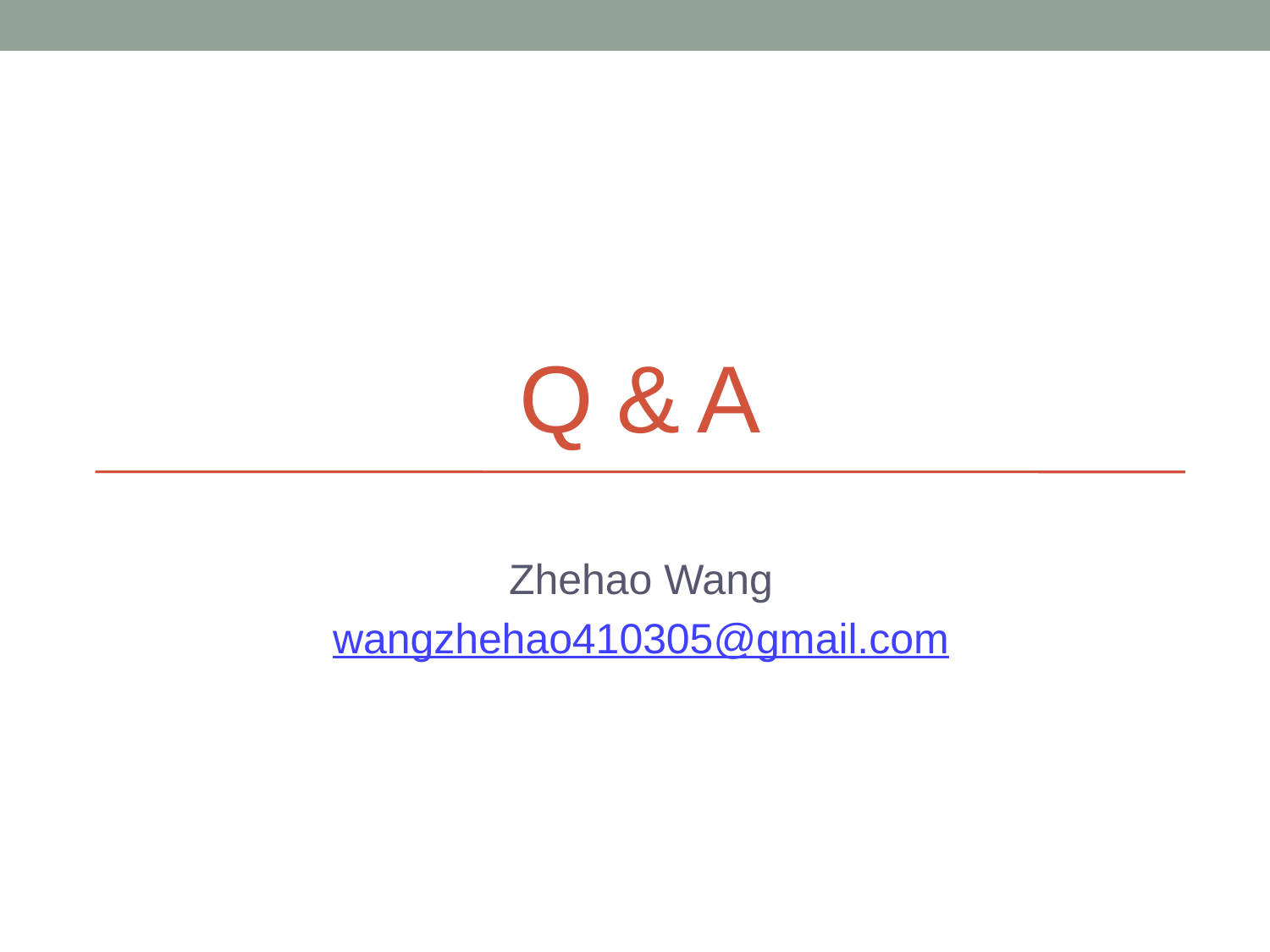

# Q & A

Zhehao Wang
wangzhehao410305@gmail.com